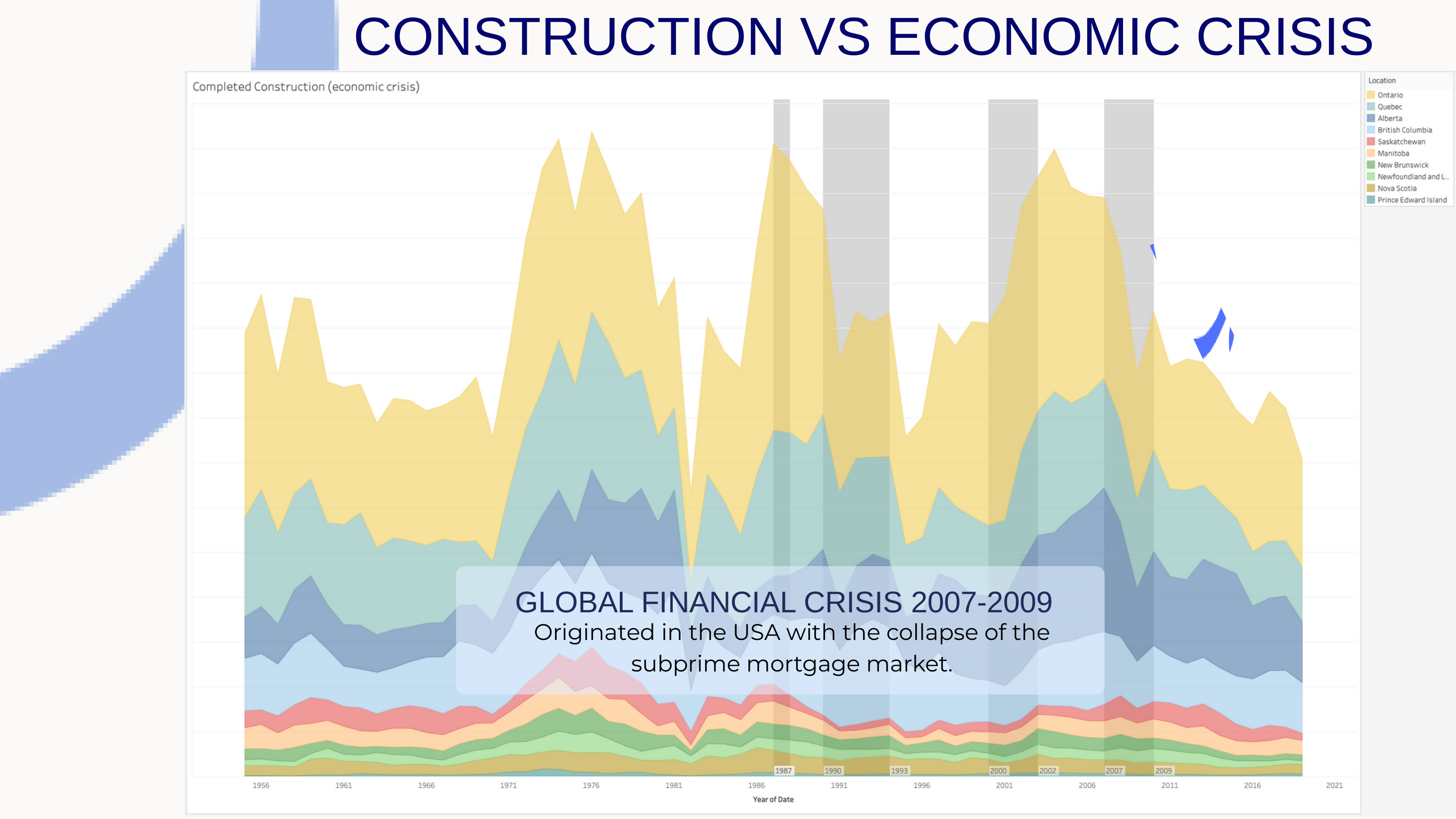

CONSTRUCTION VS ECONOMIC CRISIS

GLOBAL FINANCIAL CRISIS 2007-2009
Originated in the USA with the collapse of the subprime mortgage market.